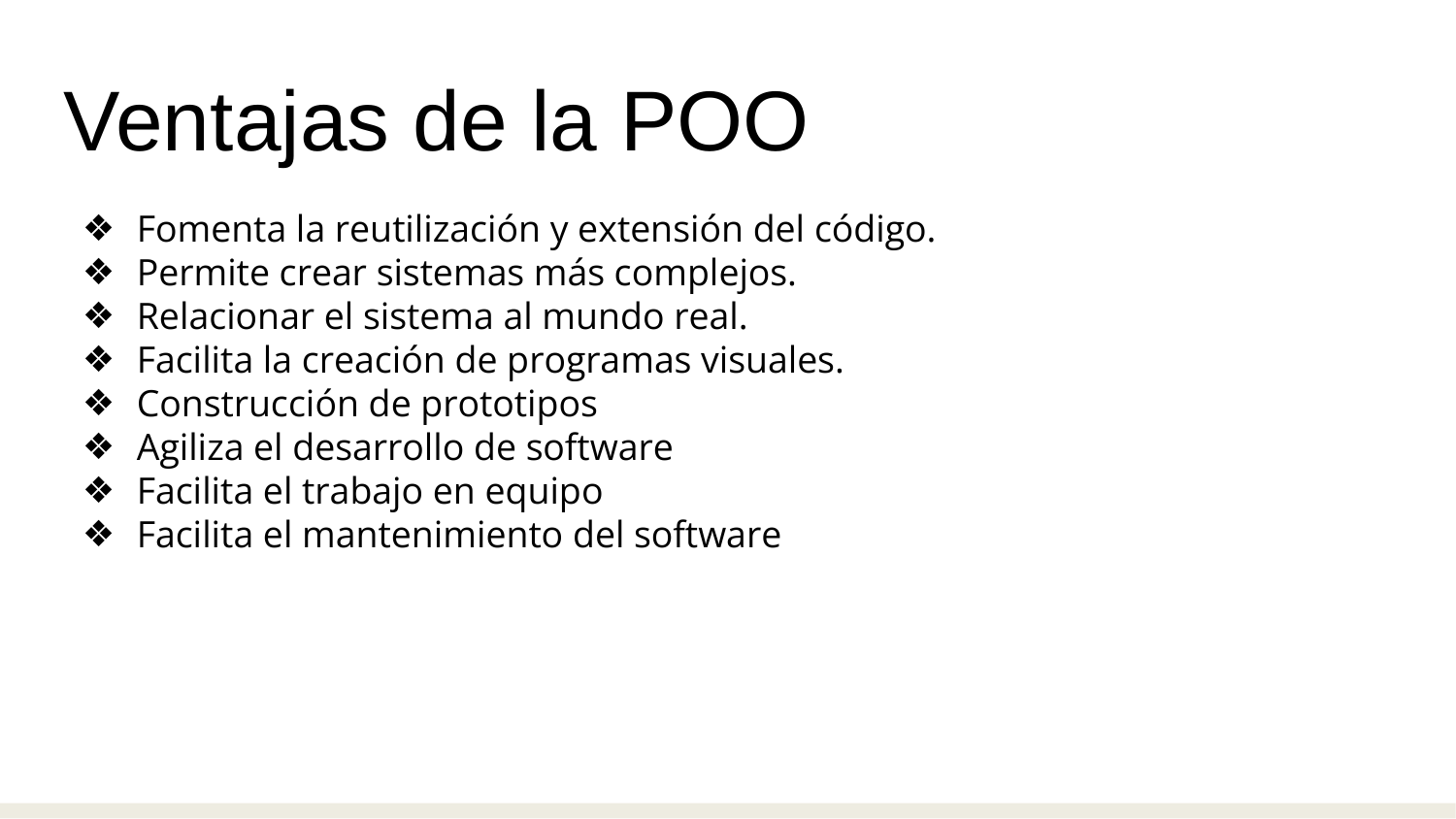

Ventajas de la POO
Fomenta la reutilización y extensión del código.
Permite crear sistemas más complejos.
Relacionar el sistema al mundo real.
Facilita la creación de programas visuales.
Construcción de prototipos
Agiliza el desarrollo de software
Facilita el trabajo en equipo
Facilita el mantenimiento del software